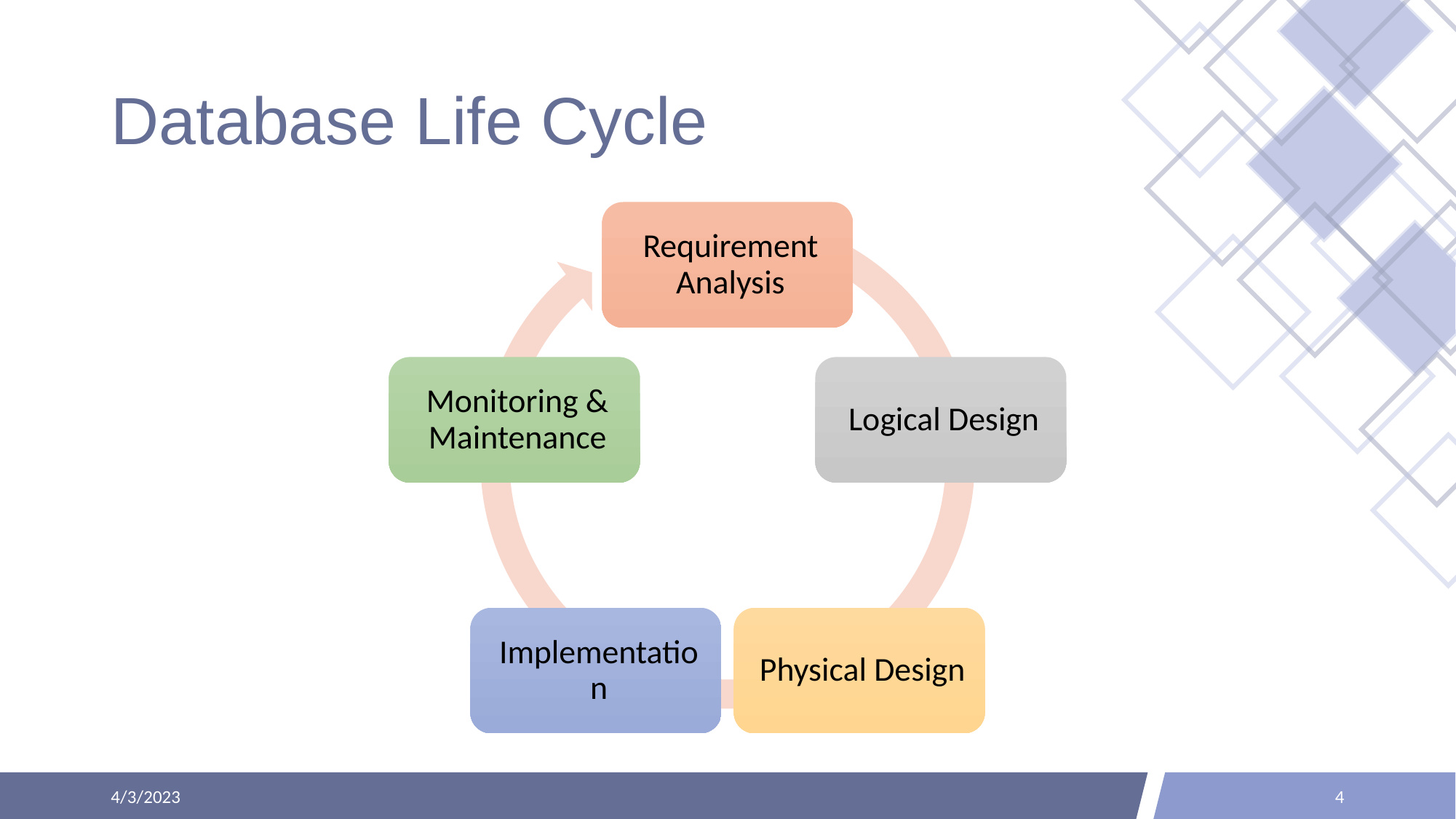

# Database Life Cycle
Requirement Analysis
Logical Design
Physical Design
Implementation
Monitoring & Maintenance
4/3/2023
4